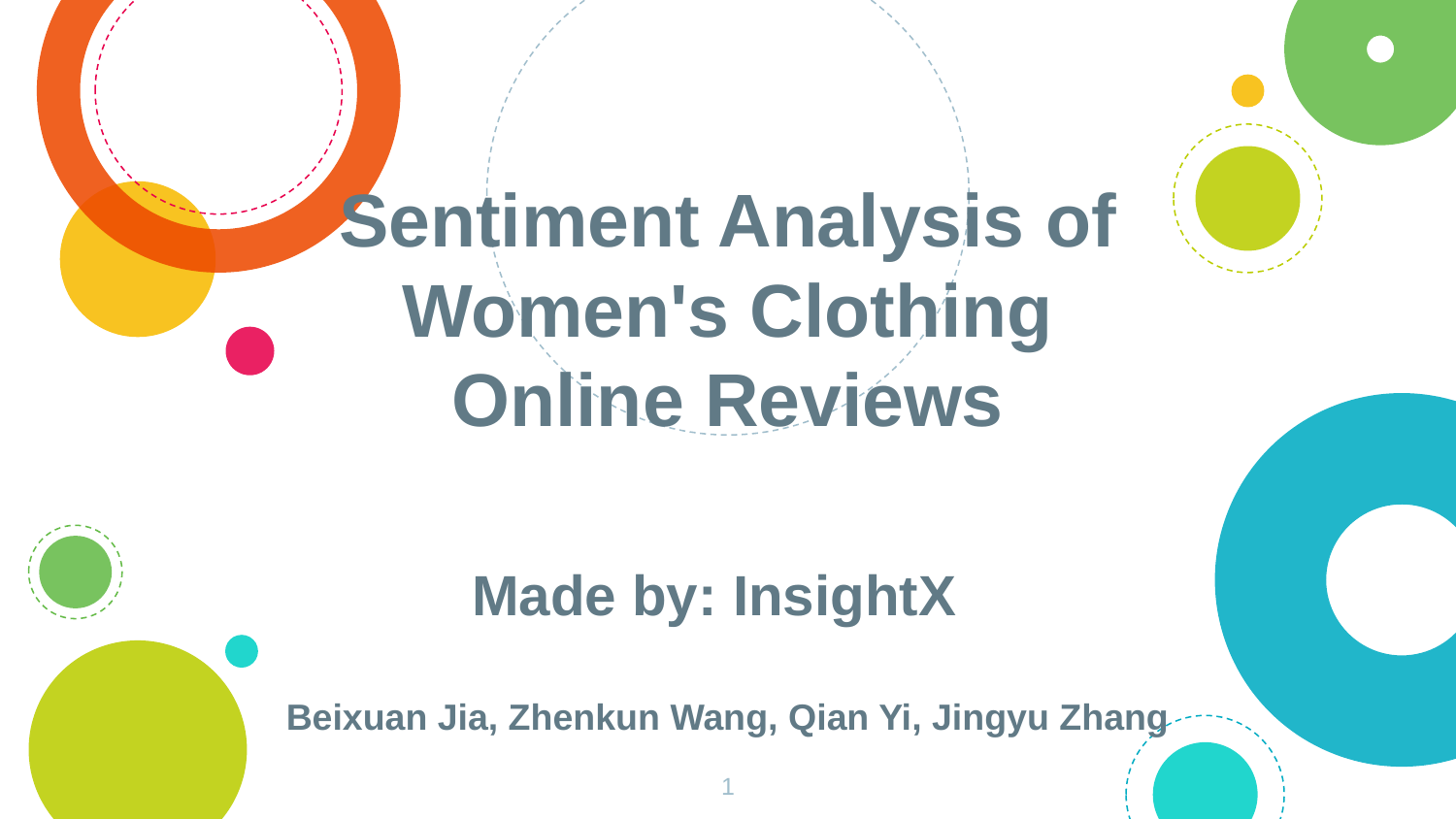

# Sentiment Analysis of Women's Clothing Online Reviews
Made by: InsightX

Beixuan Jia, Zhenkun Wang, Qian Yi, Jingyu Zhang
1